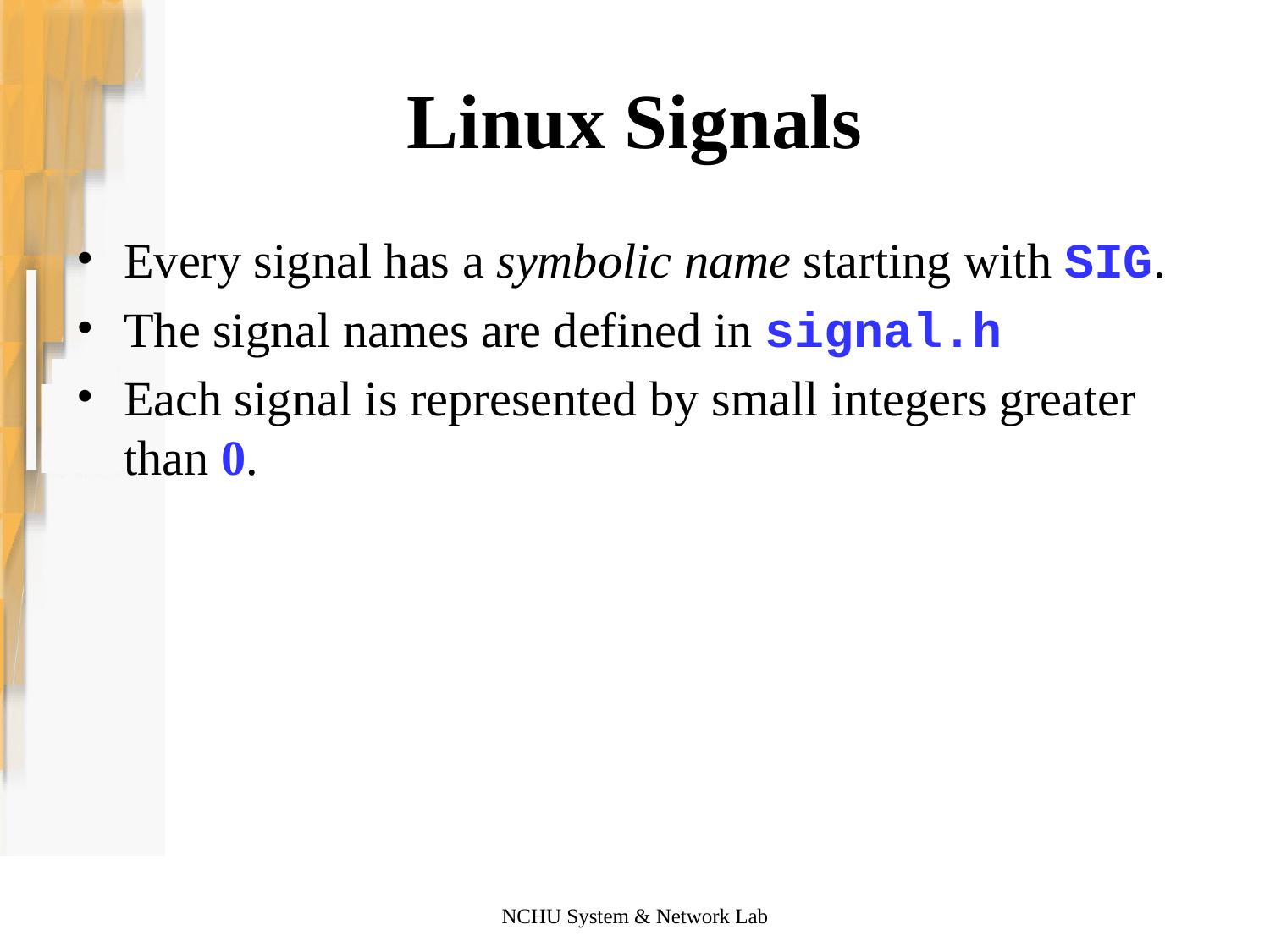

# Linux Signals
Every signal has a symbolic name starting with SIG.
The signal names are defined in signal.h
Each signal is represented by small integers greater than 0.

NCHU System & Network Lab